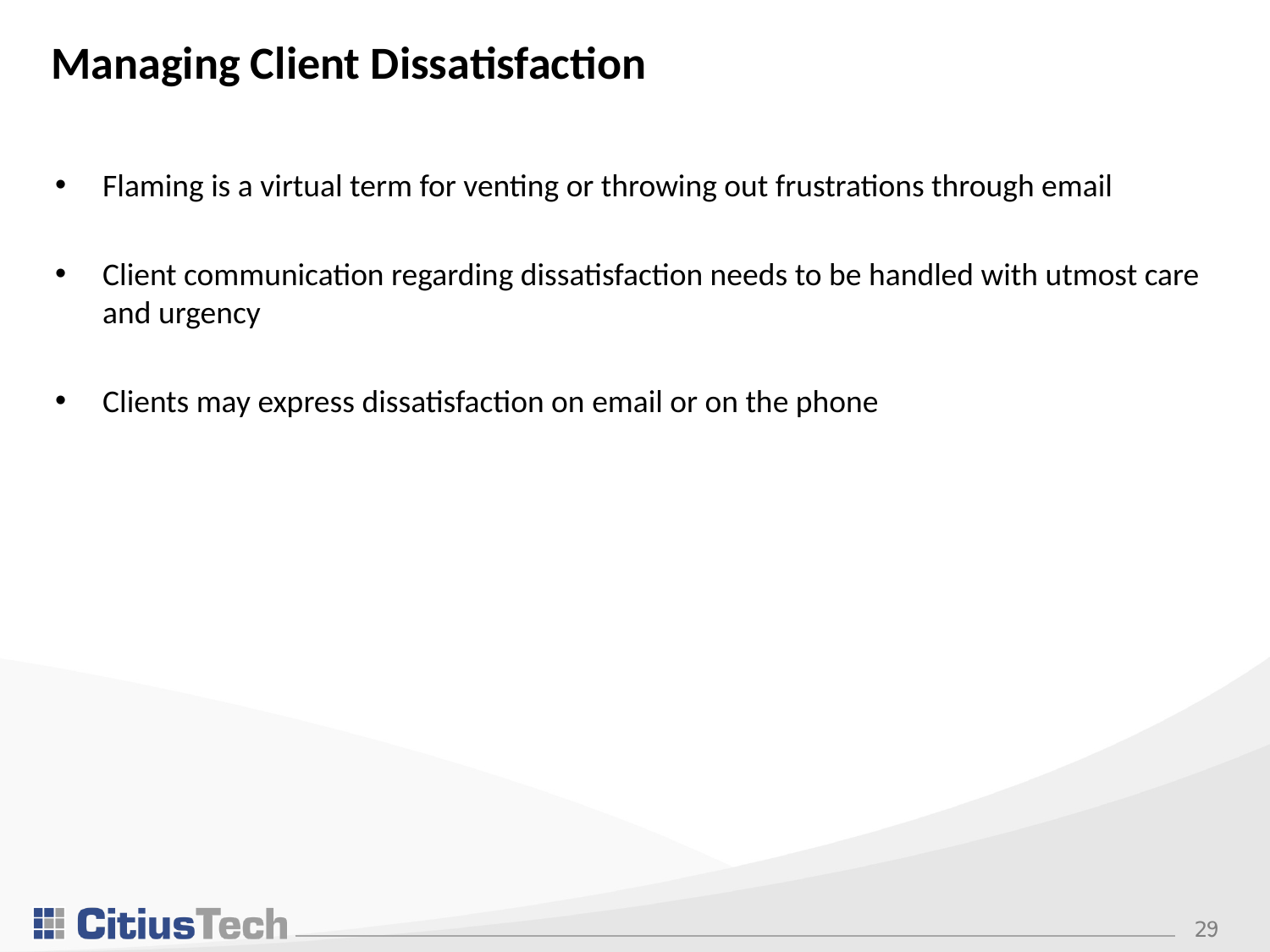

# Managing Client Dissatisfaction
Flaming is a virtual term for venting or throwing out frustrations through email

Client communication regarding dissatisfaction needs to be handled with utmost care and urgency

Clients may express dissatisfaction on email or on the phone